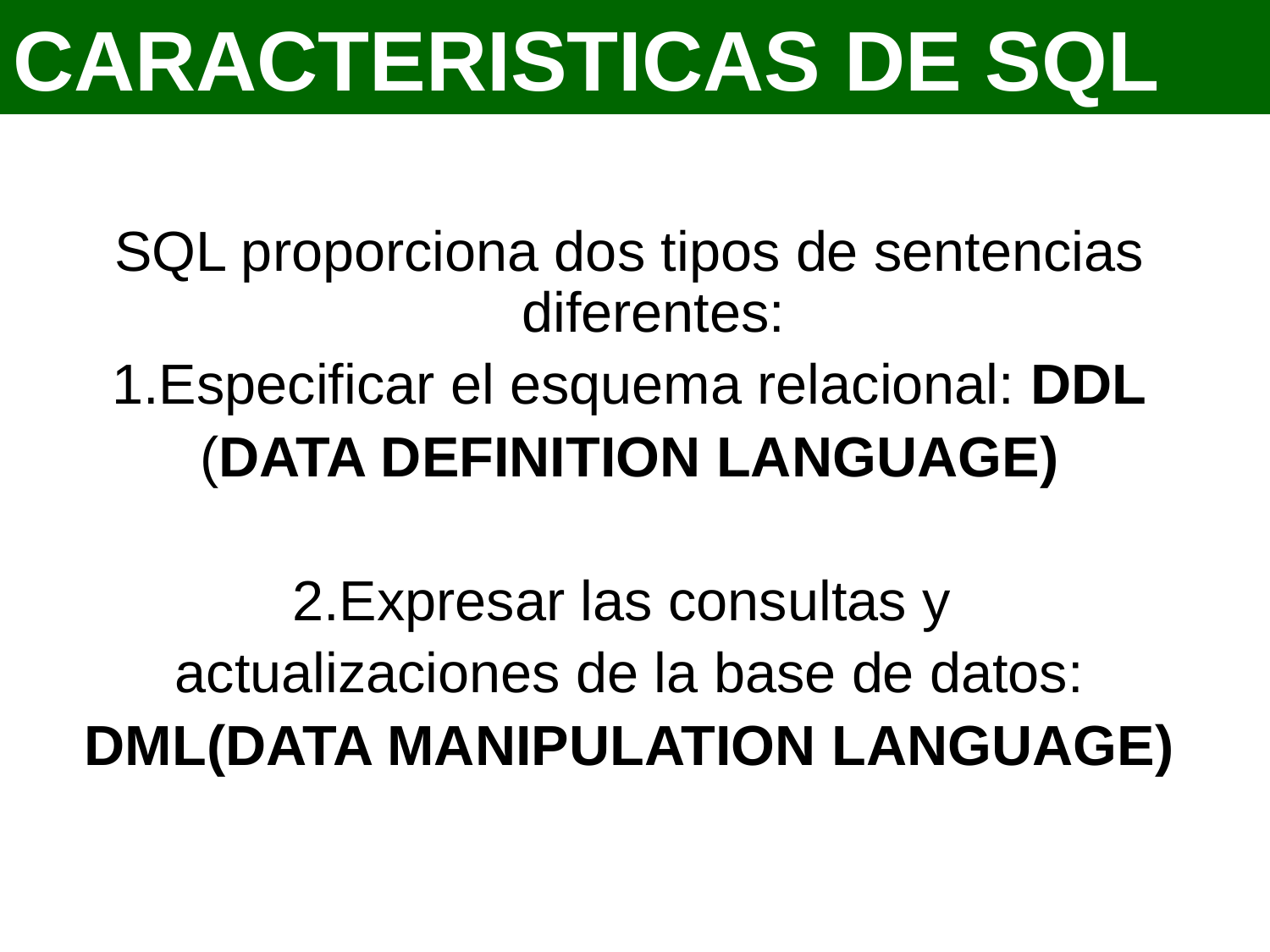

# CARACTERISTICAS DE SQL

SQL proporciona dos tipos de sentencias diferentes:
1.Especificar el esquema relacional: DDL
(DATA DEFINITION LANGUAGE)

2.Expresar las consultas y
actualizaciones de la base de datos:
DML(DATA MANIPULATION LANGUAGE)